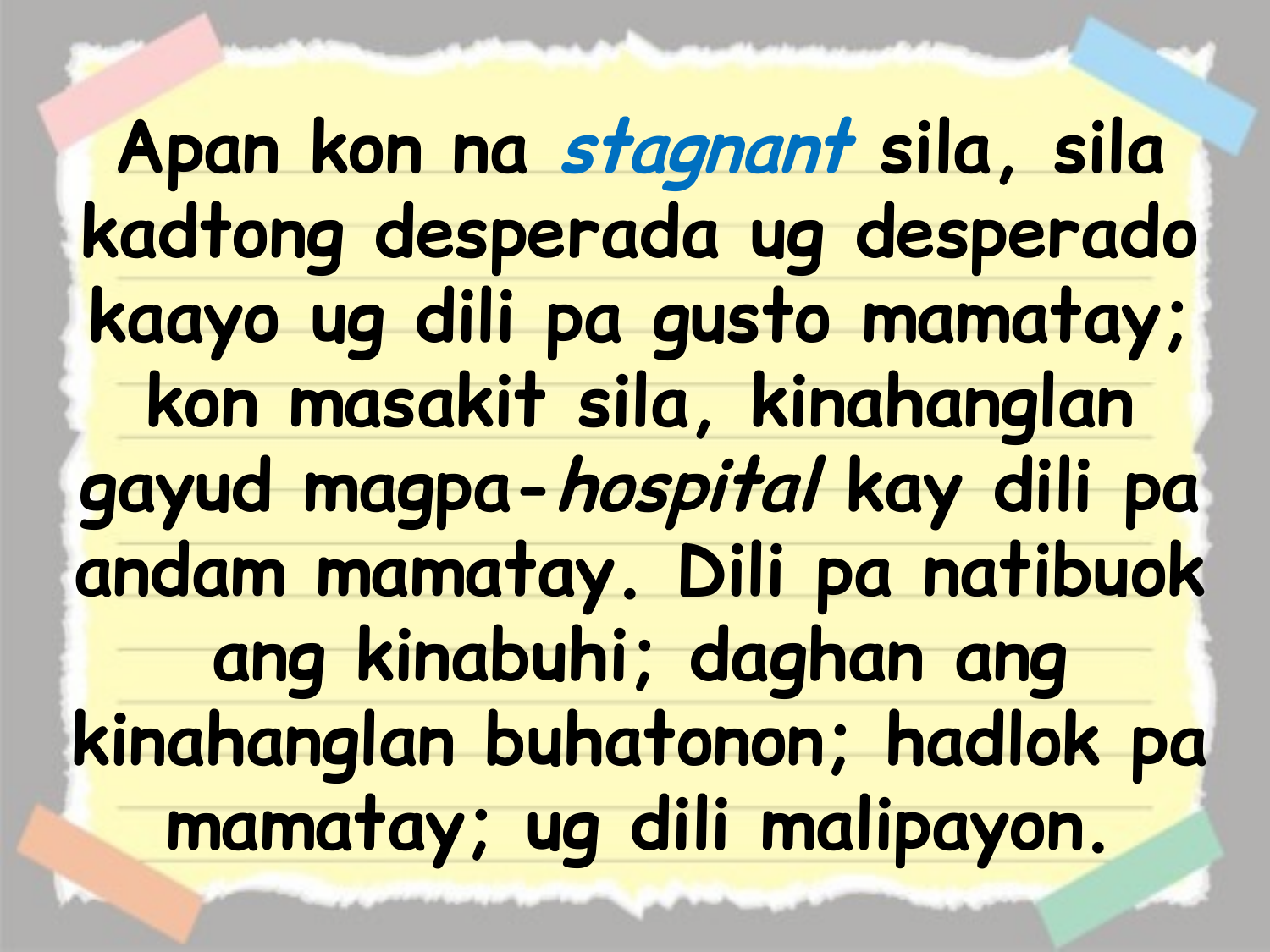

Apan kon na stagnant sila, sila kadtong desperada ug desperado kaayo ug dili pa gusto mamatay; kon masakit sila, kinahanglan gayud magpa-hospital kay dili pa andam mamatay. Dili pa natibuok ang kinabuhi; daghan ang kinahanglan buhatonon; hadlok pa mamatay; ug dili malipayon.